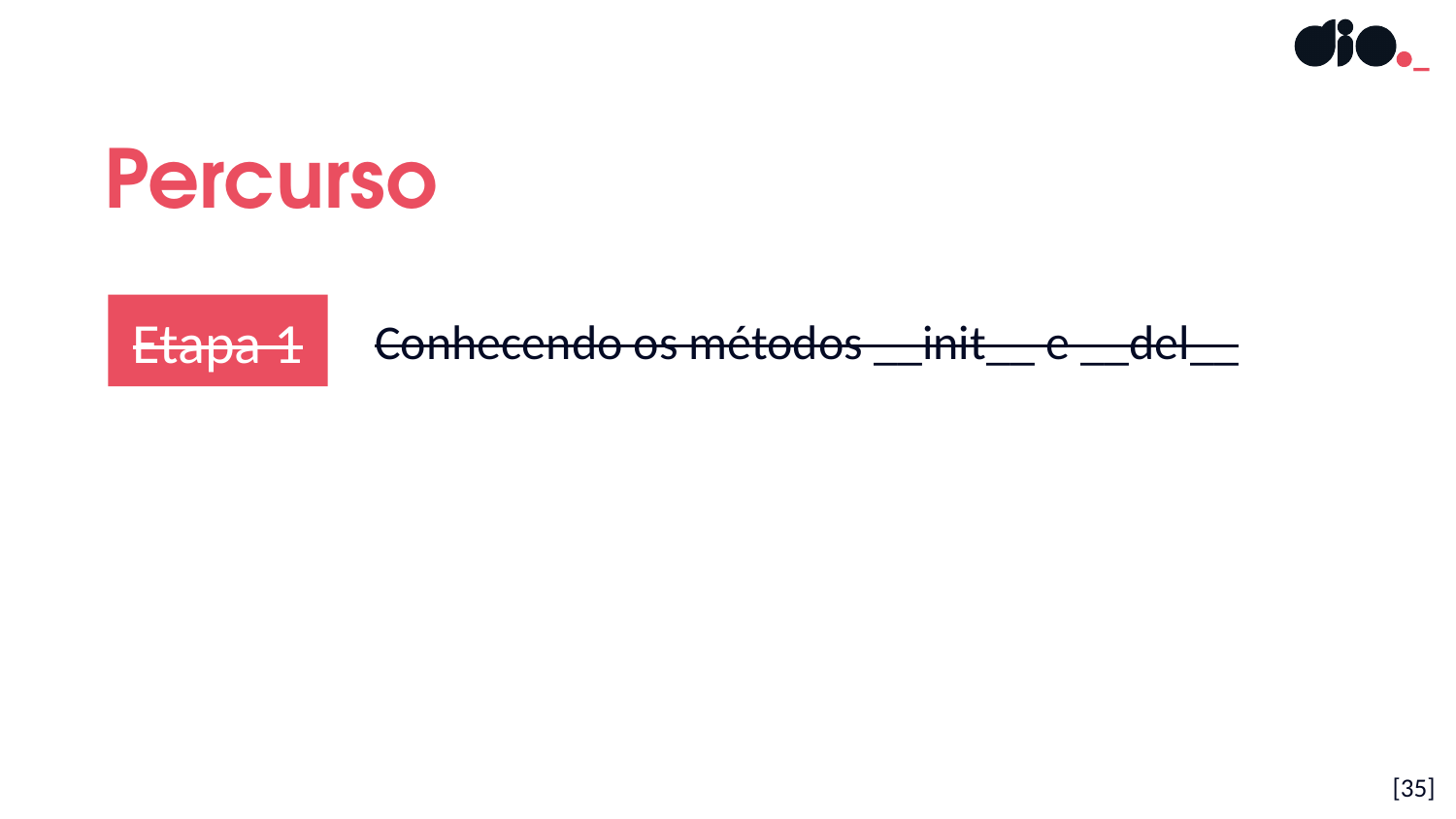

Percurso
Etapa 1
Conhecendo os métodos __init__ e __del__
[35]